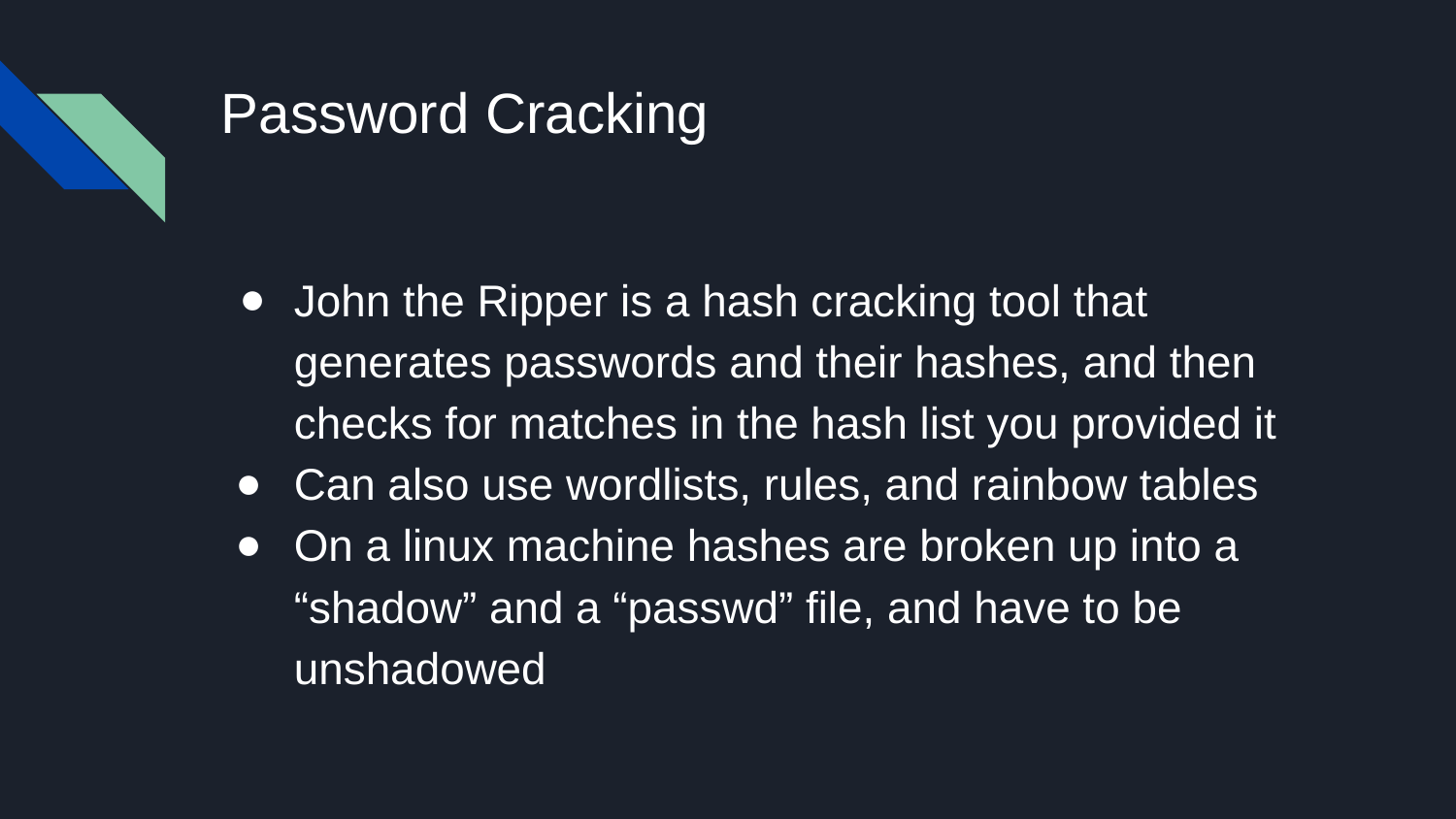

# Password Cracking

John the Ripper is a hash cracking tool that generates passwords and their hashes, and then checks for matches in the hash list you provided it
Can also use wordlists, rules, and rainbow tables
On a linux machine hashes are broken up into a “shadow” and a “passwd” file, and have to be unshadowed